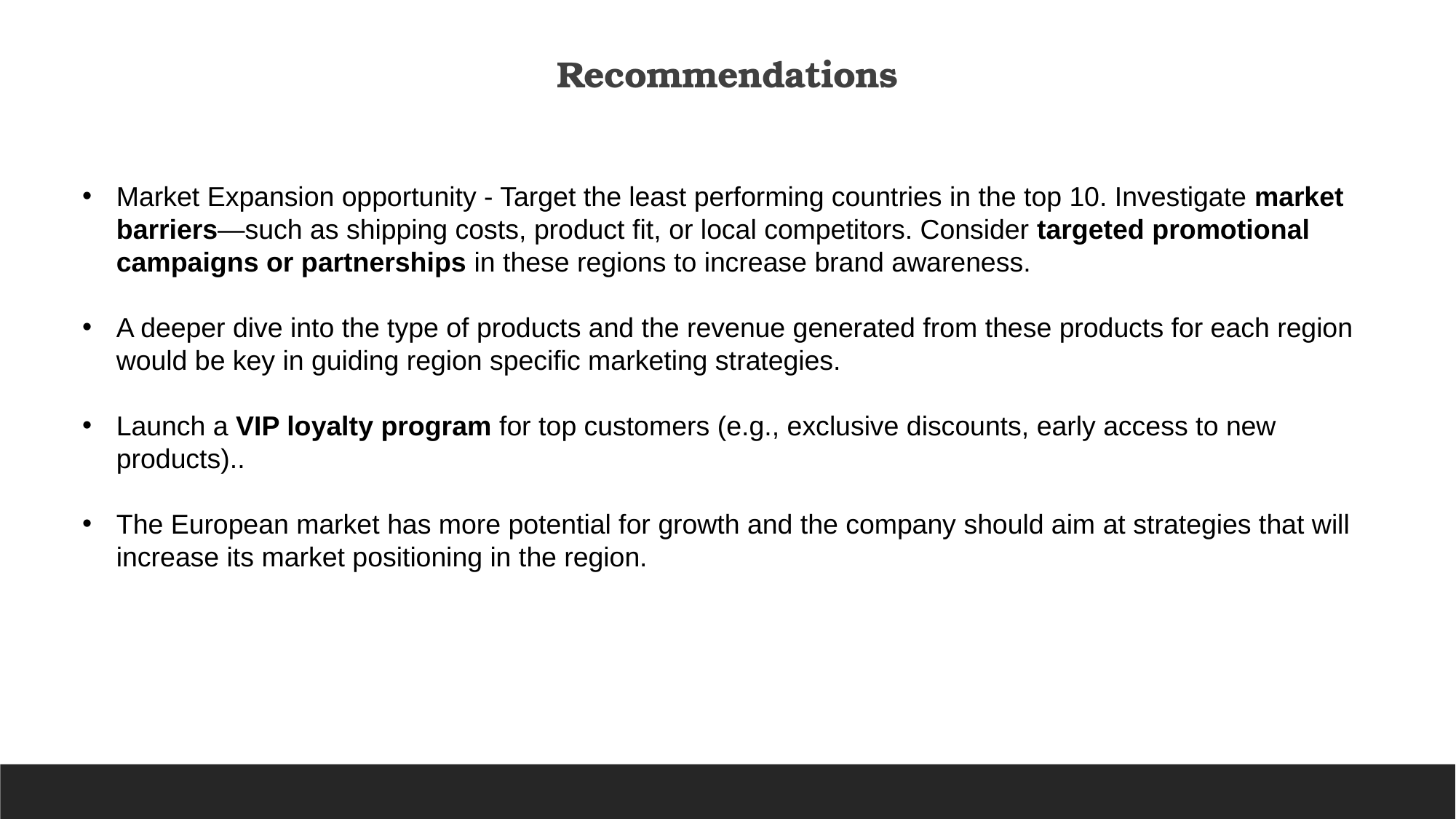

Recommendations

Market Expansion opportunity - Target the least performing countries in the top 10. Investigate market barriers—such as shipping costs, product fit, or local competitors. Consider targeted promotional campaigns or partnerships in these regions to increase brand awareness.

A deeper dive into the type of products and the revenue generated from these products for each region would be key in guiding region specific marketing strategies.

Launch a VIP loyalty program for top customers (e.g., exclusive discounts, early access to new products)..

The European market has more potential for growth and the company should aim at strategies that will increase its market positioning in the region.